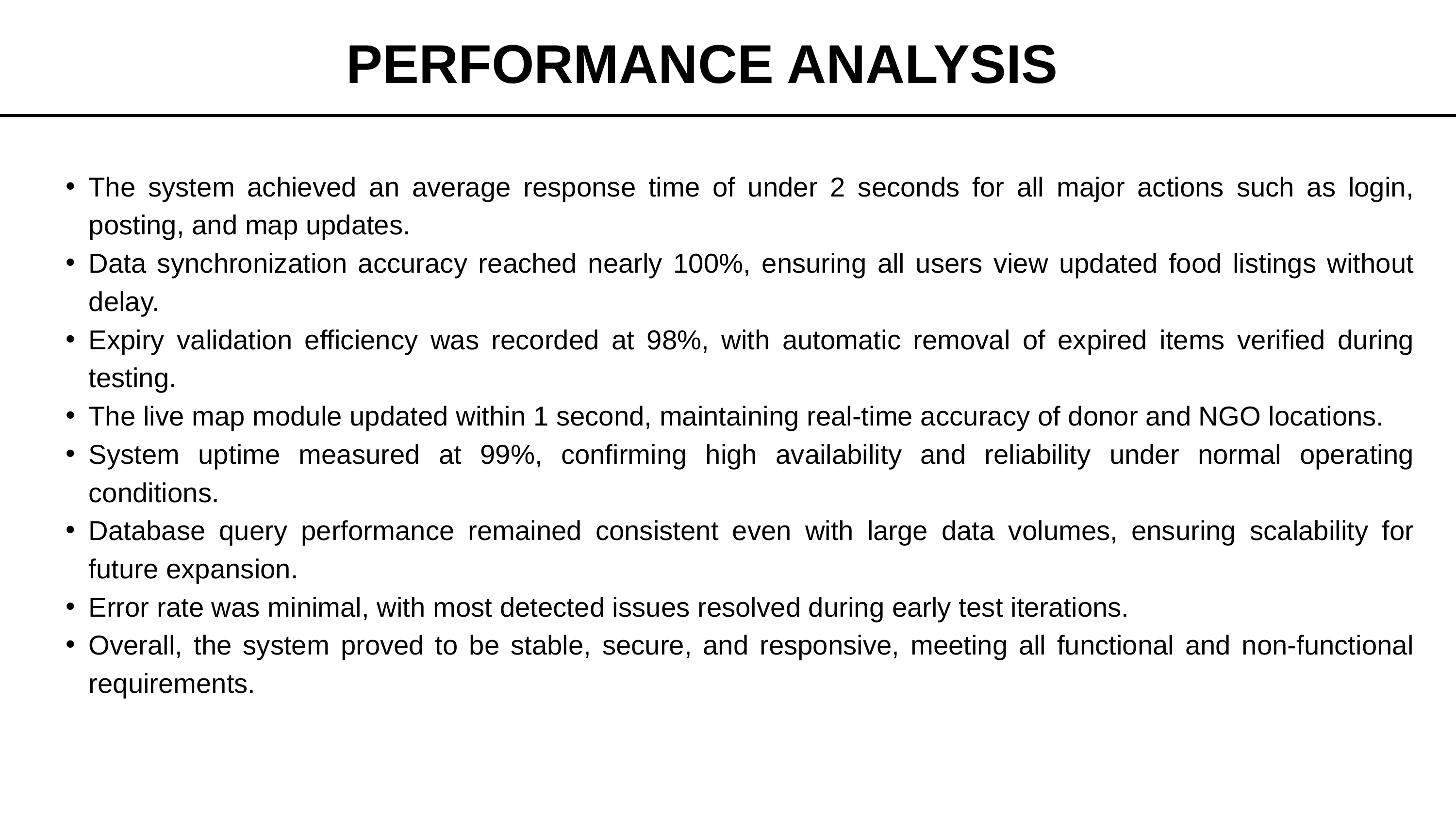

PERFORMANCE ANALYSIS

The system achieved an average response time of under 2 seconds for all major actions such as login, posting, and map updates.
Data synchronization accuracy reached nearly 100%, ensuring all users view updated food listings without delay.
Expiry validation efficiency was recorded at 98%, with automatic removal of expired items verified during testing.
The live map module updated within 1 second, maintaining real-time accuracy of donor and NGO locations.
System uptime measured at 99%, confirming high availability and reliability under normal operating conditions.
Database query performance remained consistent even with large data volumes, ensuring scalability for future expansion.
Error rate was minimal, with most detected issues resolved during early test iterations.
Overall, the system proved to be stable, secure, and responsive, meeting all functional and non-functional requirements.